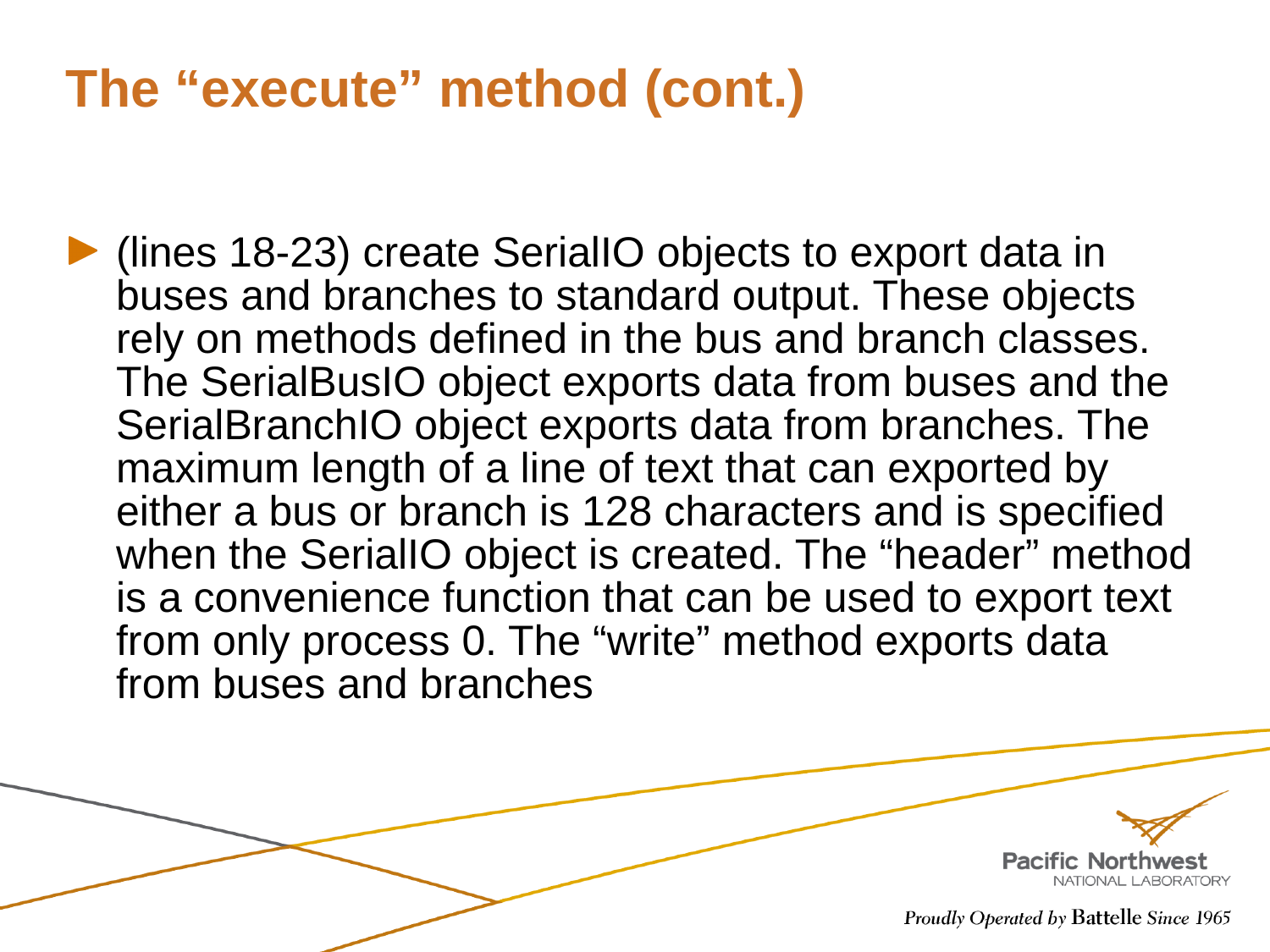

# The “execute” method (cont.)
(lines 18-23) create SerialIO objects to export data in buses and branches to standard output. These objects rely on methods defined in the bus and branch classes. The SerialBusIO object exports data from buses and the SerialBranchIO object exports data from branches. The maximum length of a line of text that can exported by either a bus or branch is 128 characters and is specified when the SerialIO object is created. The “header” method is a convenience function that can be used to export text from only process 0. The “write” method exports data from buses and branches